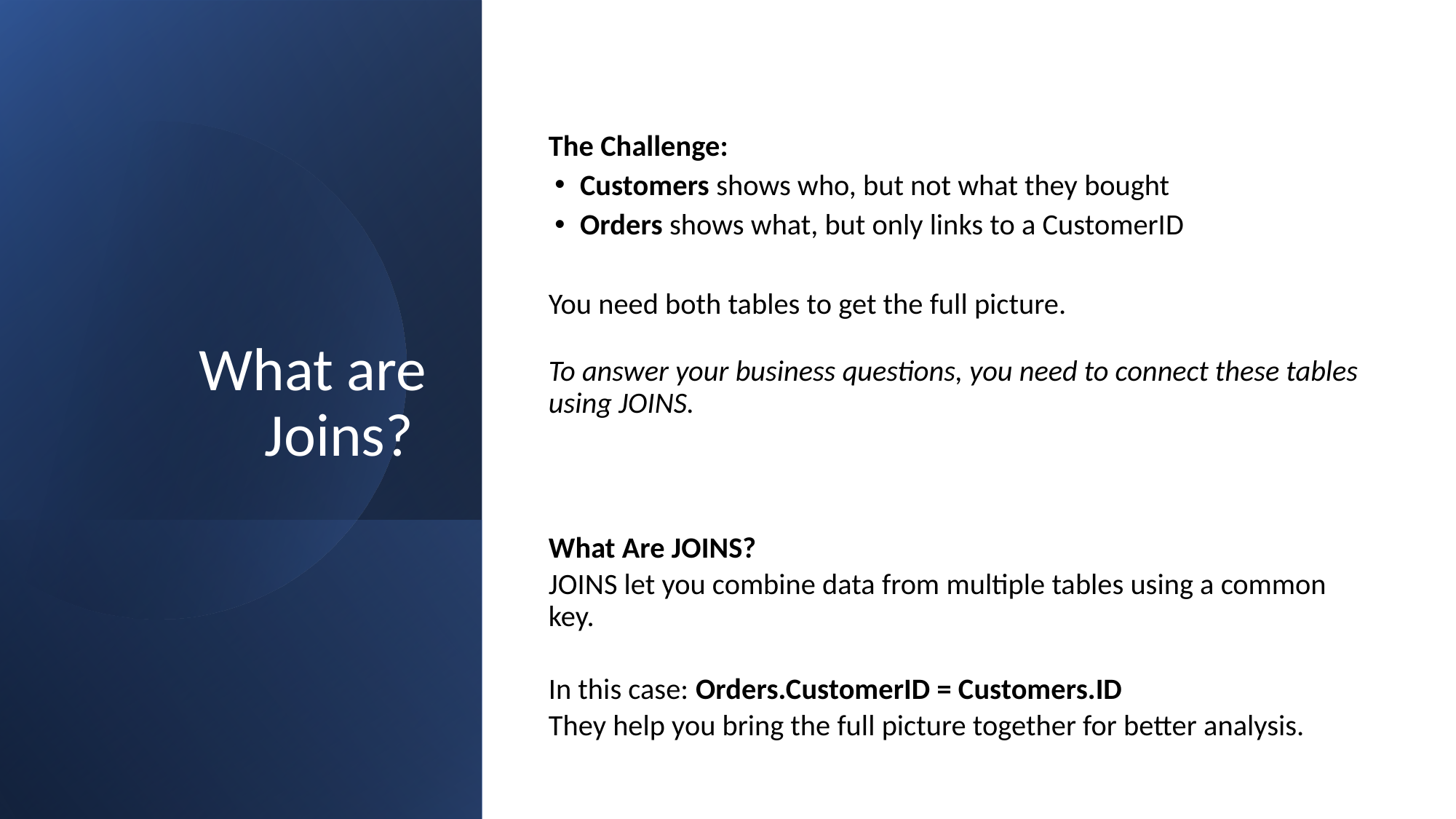

# What are Joins?

The Challenge:
Customers shows who, but not what they bought
Orders shows what, but only links to a CustomerID

You need both tables to get the full picture.

To answer your business questions, you need to connect these tables using JOINS.

What Are JOINS?
JOINS let you combine data from multiple tables using a common key.

In this case: Orders.CustomerID = Customers.ID
They help you bring the full picture together for better analysis.